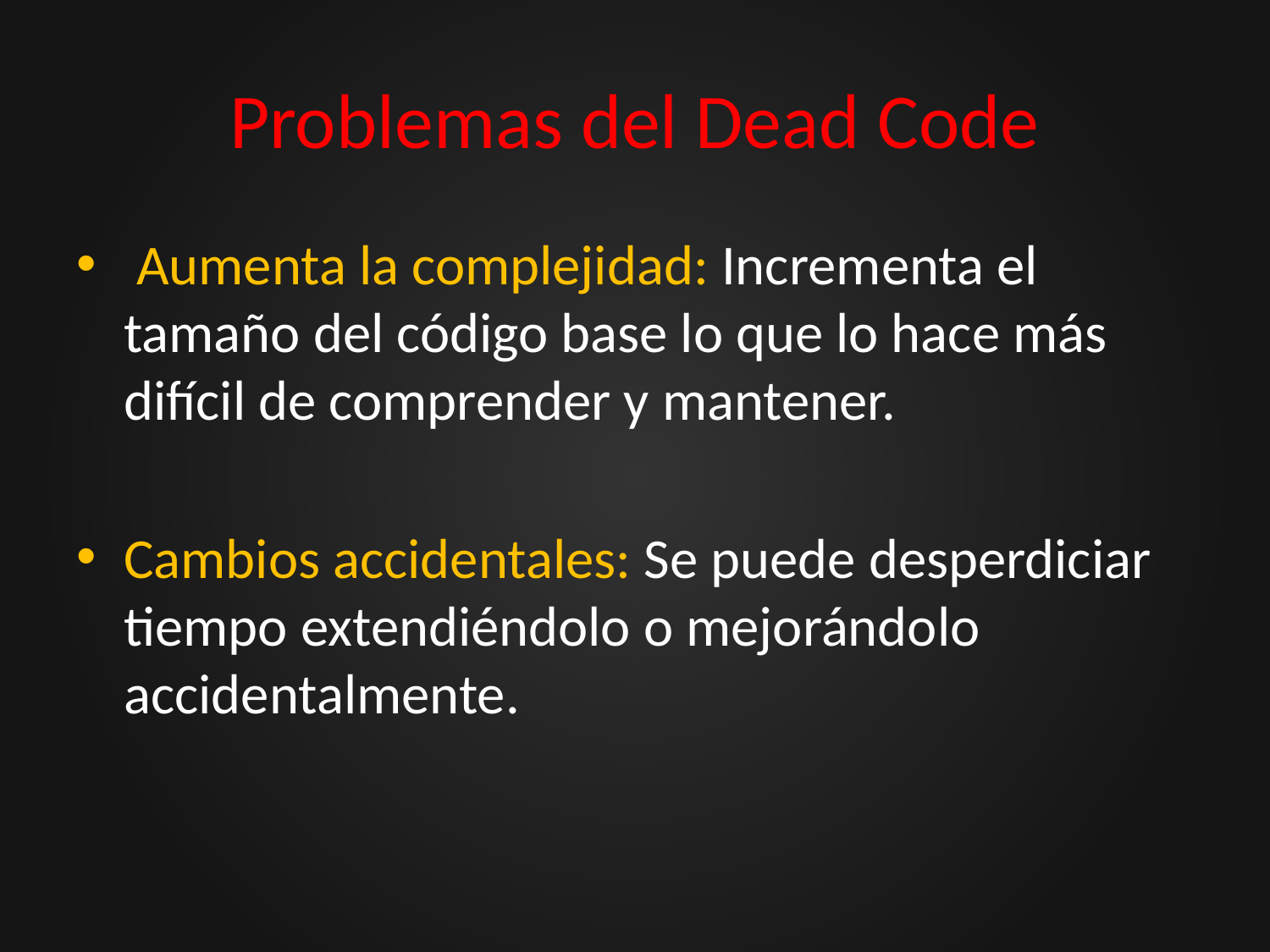

# Problemas del Dead Code
 Aumenta la complejidad: Incrementa el tamaño del código base lo que lo hace más difícil de comprender y mantener.

Cambios accidentales: Se puede desperdiciar tiempo extendiéndolo o mejorándolo accidentalmente.